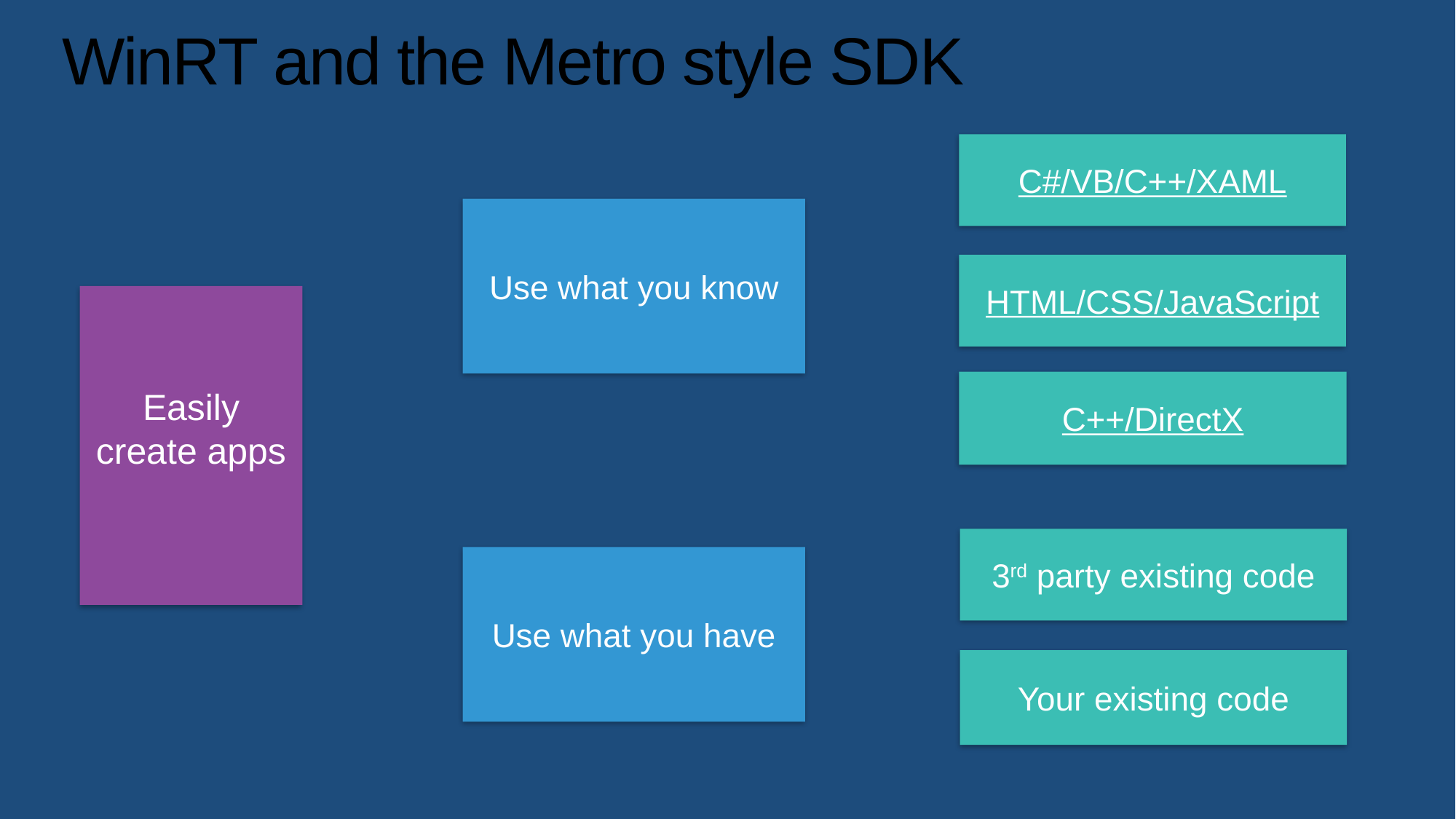

# WinRT and the Metro style SDK
C#/VB/C++/XAML
HTML/CSS/JavaScript
C++/DirectX
Use what you know
Use what you have
Easily create apps
3rd party existing code
Your existing code